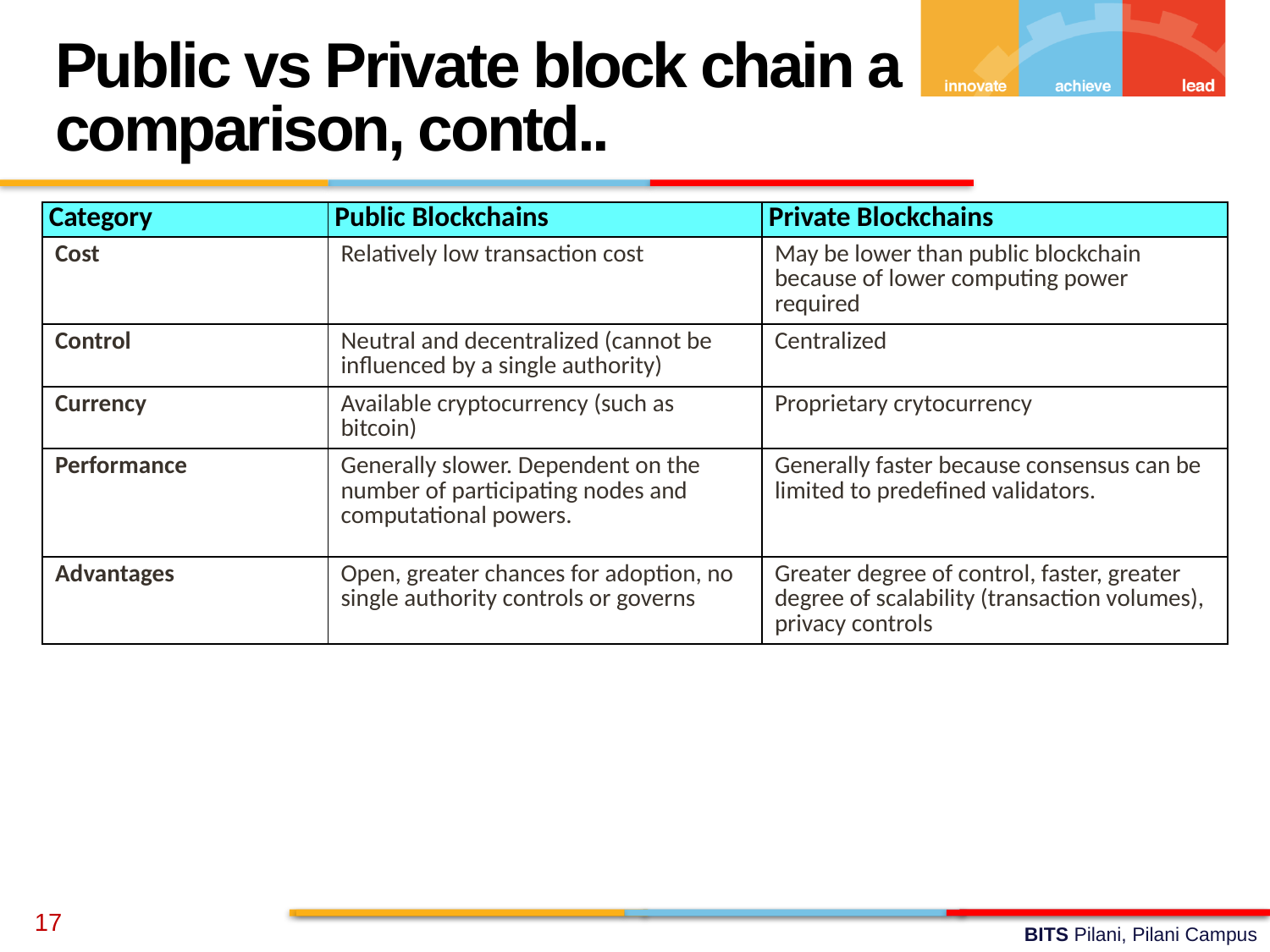

Public vs Private block chain a comparison, contd..
| Category | Public Blockchains | Private Blockchains |
| --- | --- | --- |
| Cost | Relatively low transaction cost | May be lower than public blockchain because of lower computing power required |
| Control | Neutral and decentralized (cannot be influenced by a single authority) | Centralized |
| Currency | Available cryptocurrency (such as bitcoin) | Proprietary crytocurrency |
| Performance | Generally slower. Dependent on the number of participating nodes and computational powers. | Generally faster because consensus can be limited to predefined validators. |
| Advantages | Open, greater chances for adoption, no single authority controls or governs | Greater degree of control, faster, greater degree of scalability (transaction volumes), privacy controls |
17